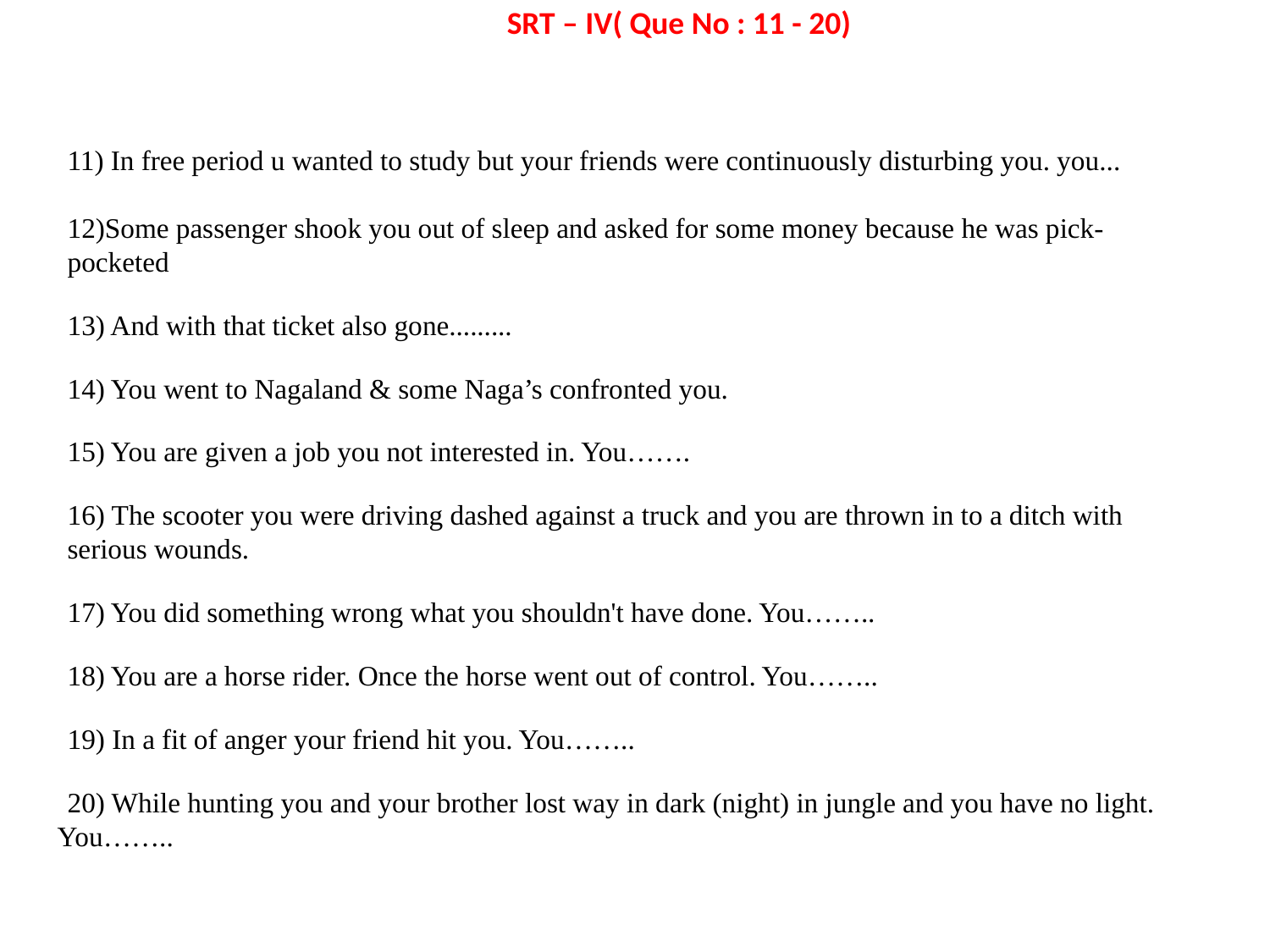

SRT – IV( Que No : 11 - 20)
11) In free period u wanted to study but your friends were continuously disturbing you. you...

12)Some passenger shook you out of sleep and asked for some money because he was pick-
pocketed

13) And with that ticket also gone.........

14) You went to Nagaland & some Naga’s confronted you.

15) You are given a job you not interested in. You…….

16) The scooter you were driving dashed against a truck and you are thrown in to a ditch with
serious wounds.

17) You did something wrong what you shouldn't have done. You……..

18) You are a horse rider. Once the horse went out of control. You……..

19) In a fit of anger your friend hit you. You……..

20) While hunting you and your brother lost way in dark (night) in jungle and you have no light.
You……..